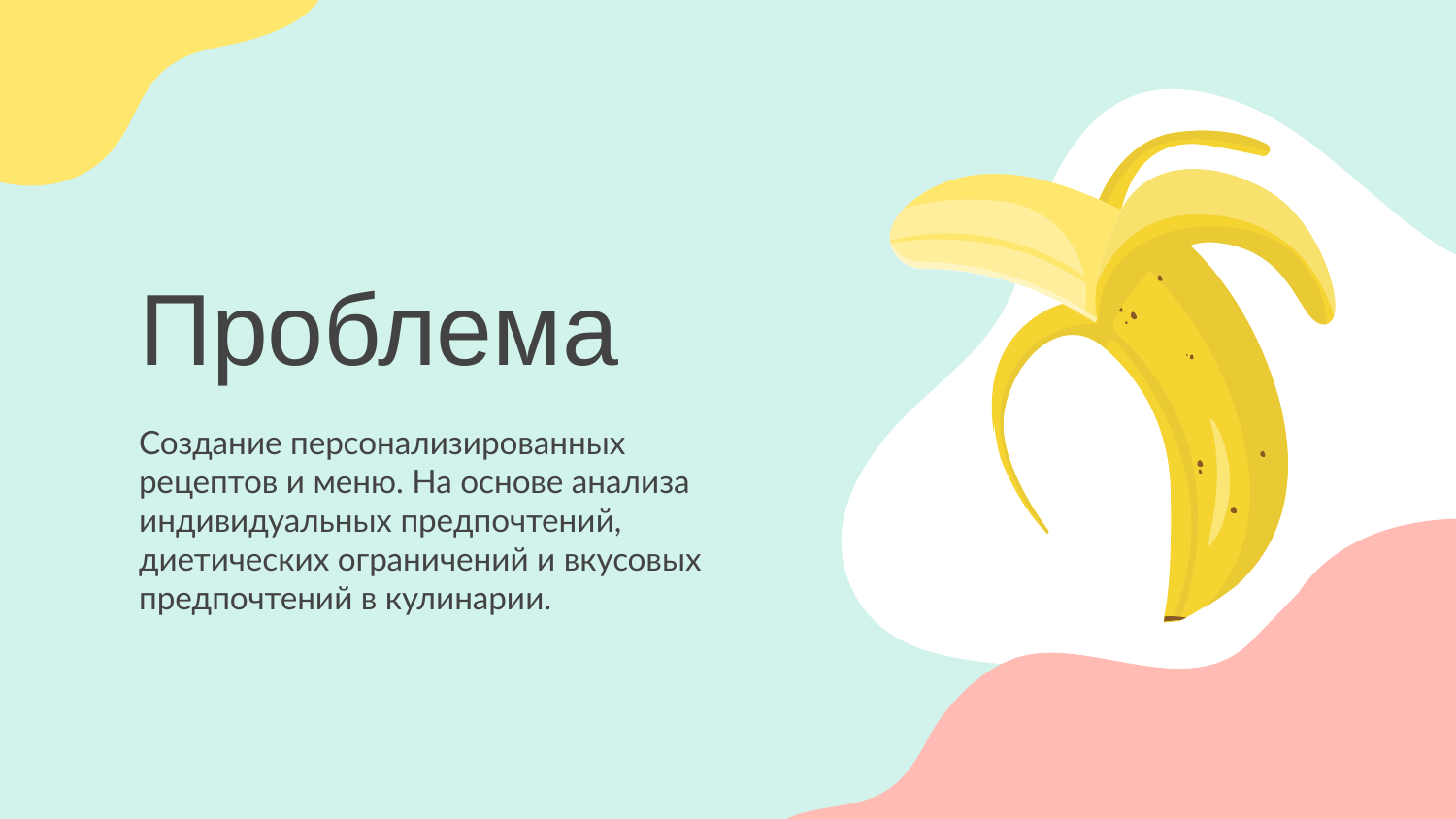

# Проблема
Создание персонализированных рецептов и меню. На основе анализа индивидуальных предпочтений,  диетических ограничений и вкусовых предпочтений в кулинарии.